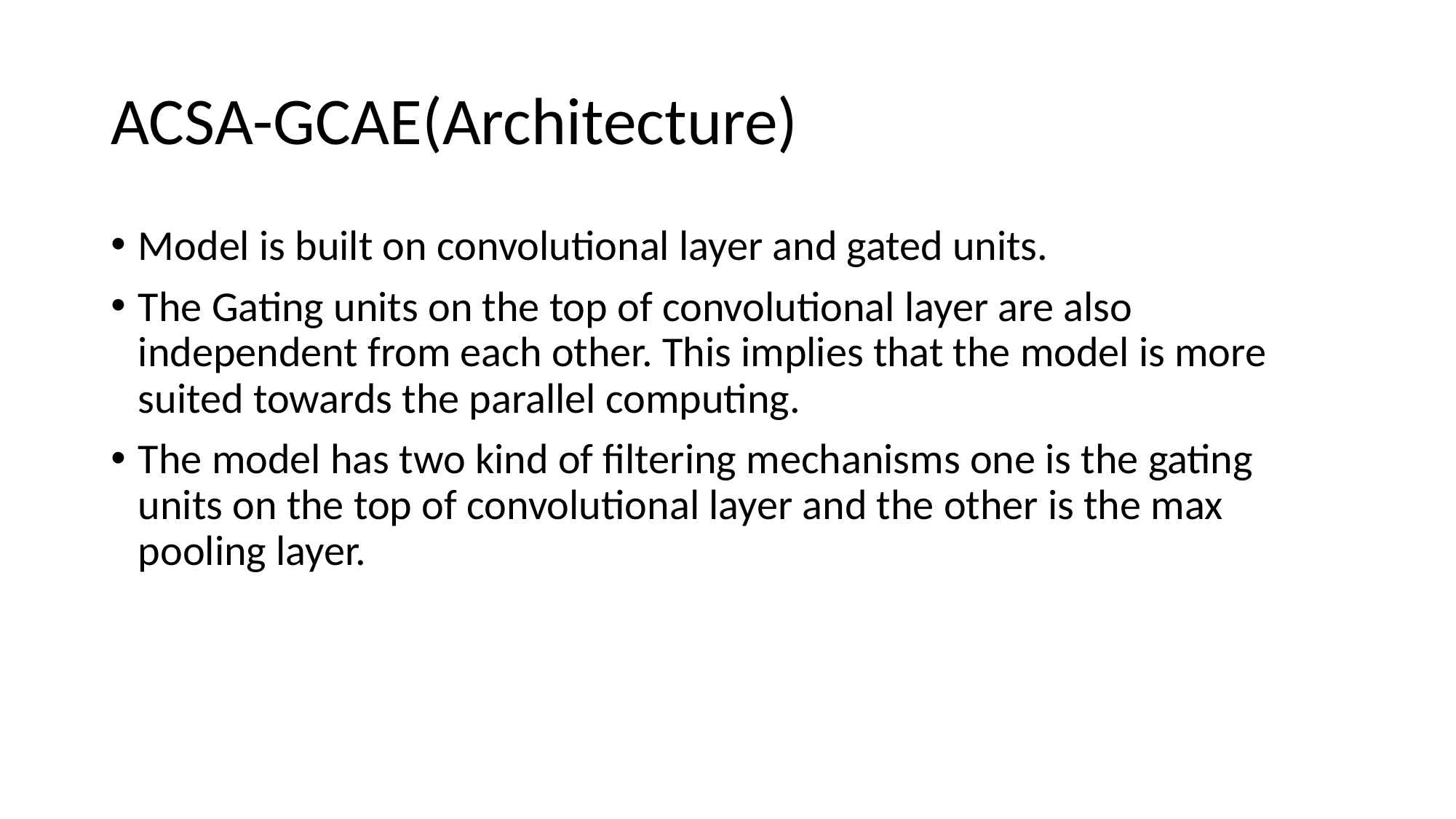

# ACSA-GCAE(Architecture)
Model is built on convolutional layer and gated units.
The Gating units on the top of convolutional layer are also independent from each other. This implies that the model is more suited towards the parallel computing.
The model has two kind of filtering mechanisms one is the gating units on the top of convolutional layer and the other is the max pooling layer.